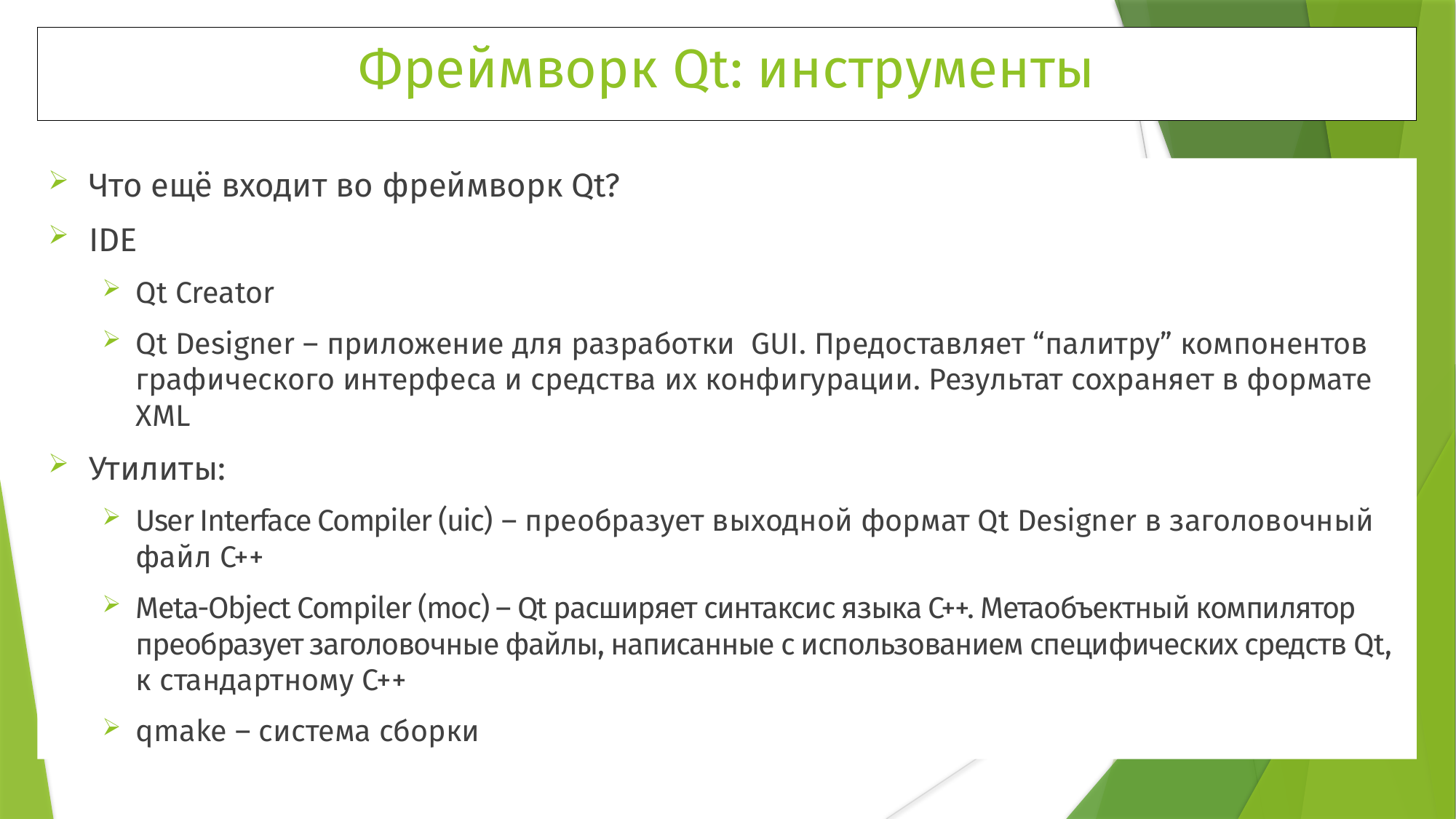

# Фреймворк Qt: инструменты
Что ещё входит во фреймворк Qt?
IDE
Qt Creator
Qt Designer – приложение для разработки  GUI. Предоставляет “палитру” компонентов графического интерфеса и средства их конфигурации. Результат сохраняет в формате XML
Утилиты:
User Interface Compiler (uic) – преобразует выходной формат Qt Designer в заголовочный файл C++
Meta-Object Compiler (moc) – Qt расширяет синтаксис языка C++. Метаобъектный компилятор преобразует заголовочные файлы, написанные с использованием специфических средств Qt, к стандартному C++
qmake – система сборки